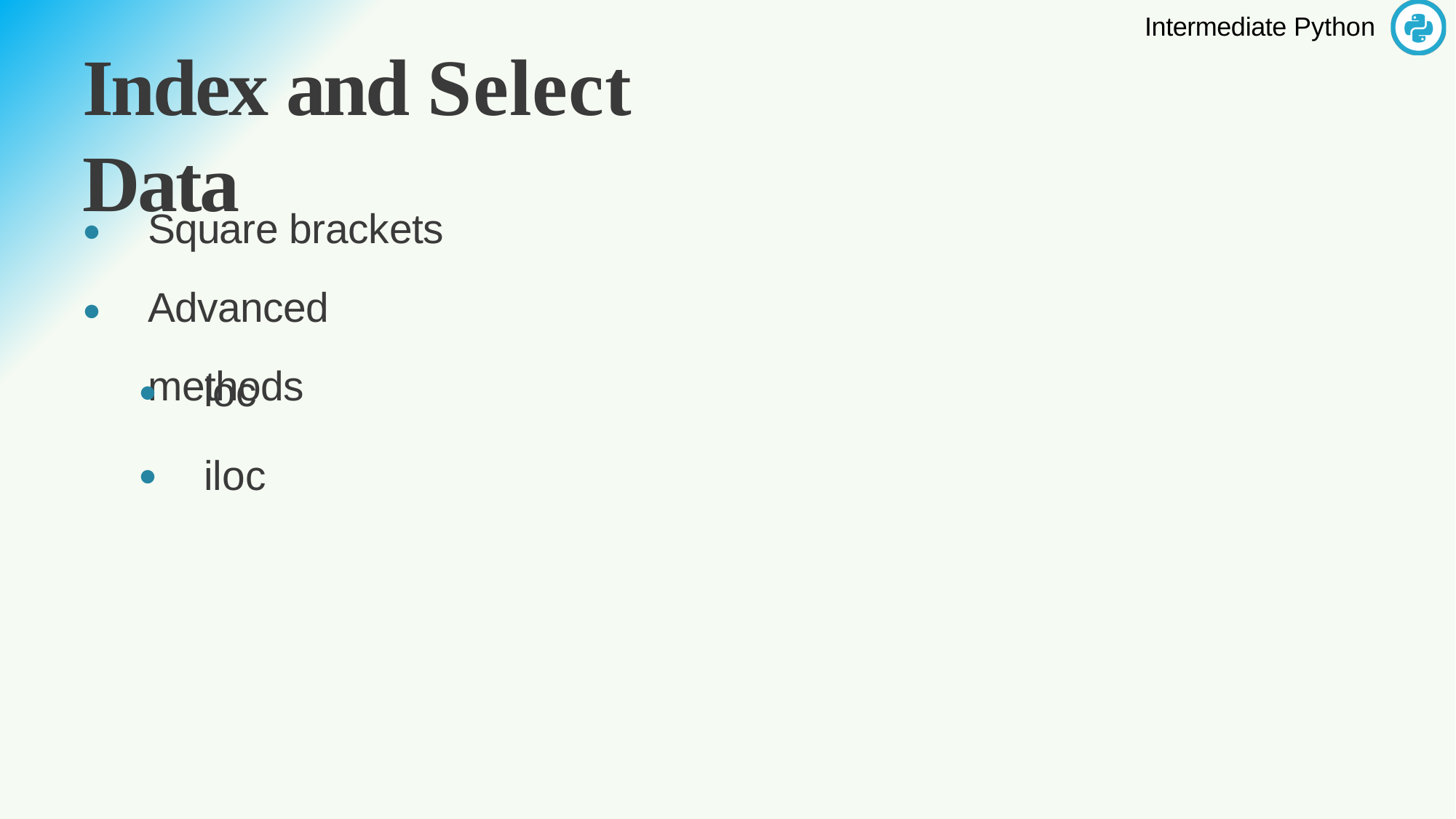

# Index and Select Data
Square brackets  Advanced methods
●
●
loc
iloc
●
●